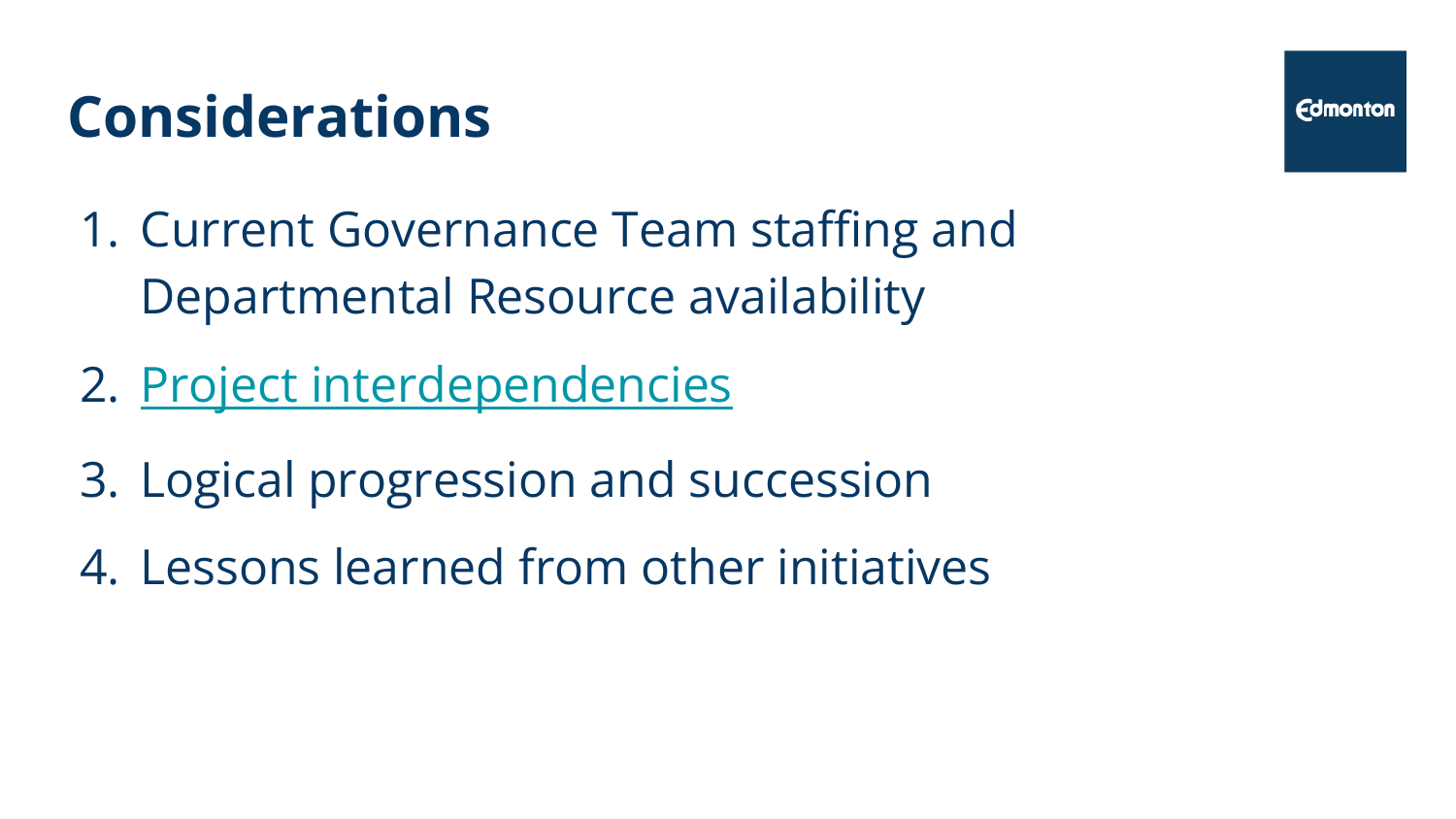

# Considerations
Current Governance Team staffing and Departmental Resource availability
Project interdependencies
Logical progression and succession
Lessons learned from other initiatives